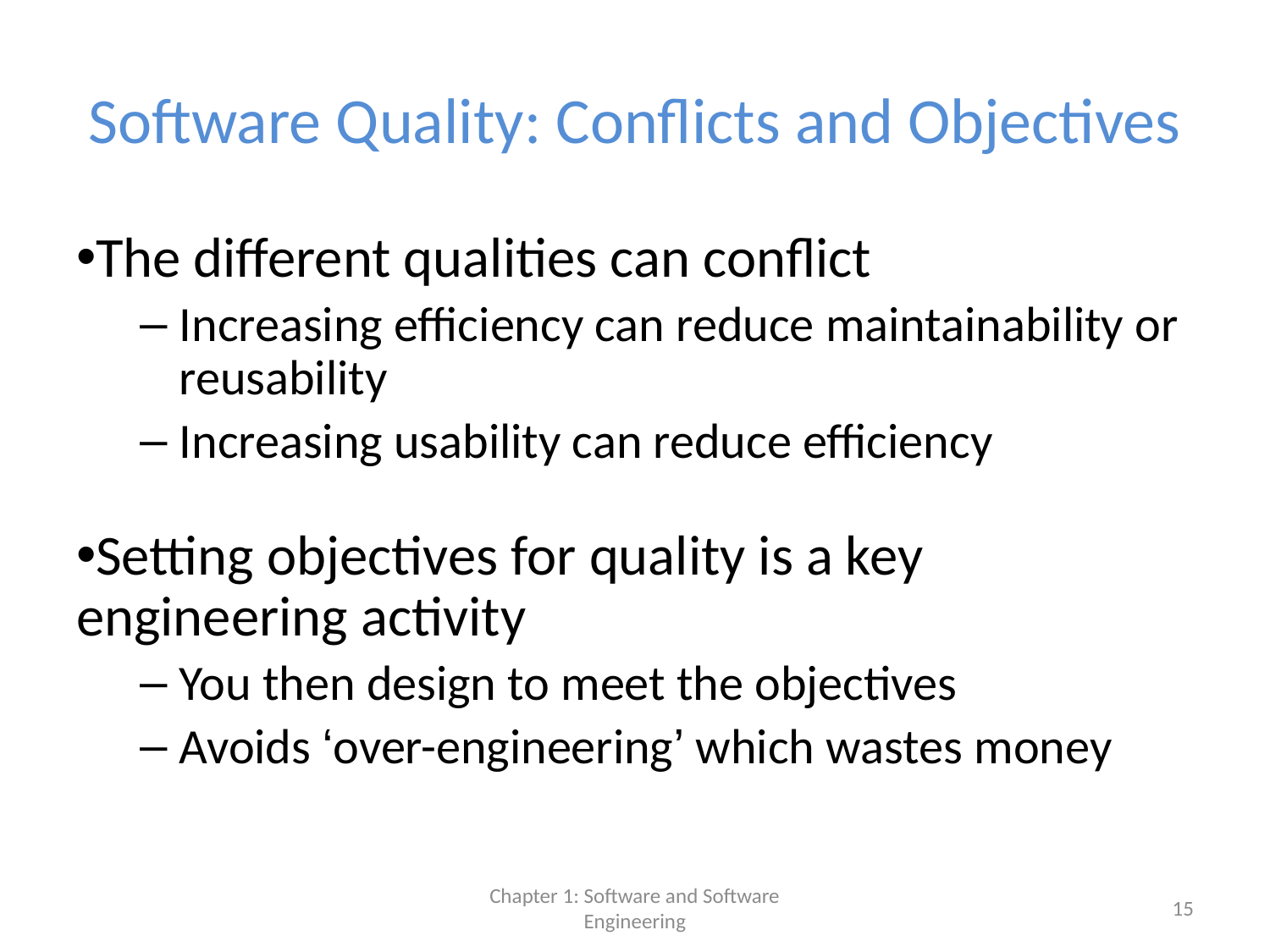

# Software Quality: Conflicts and Objectives
The different qualities can conflict
Increasing efficiency can reduce maintainability or reusability
Increasing usability can reduce efficiency

Setting objectives for quality is a key engineering activity
You then design to meet the objectives
Avoids ‘over-engineering’ which wastes money
Chapter 1: Software and Software Engineering
15